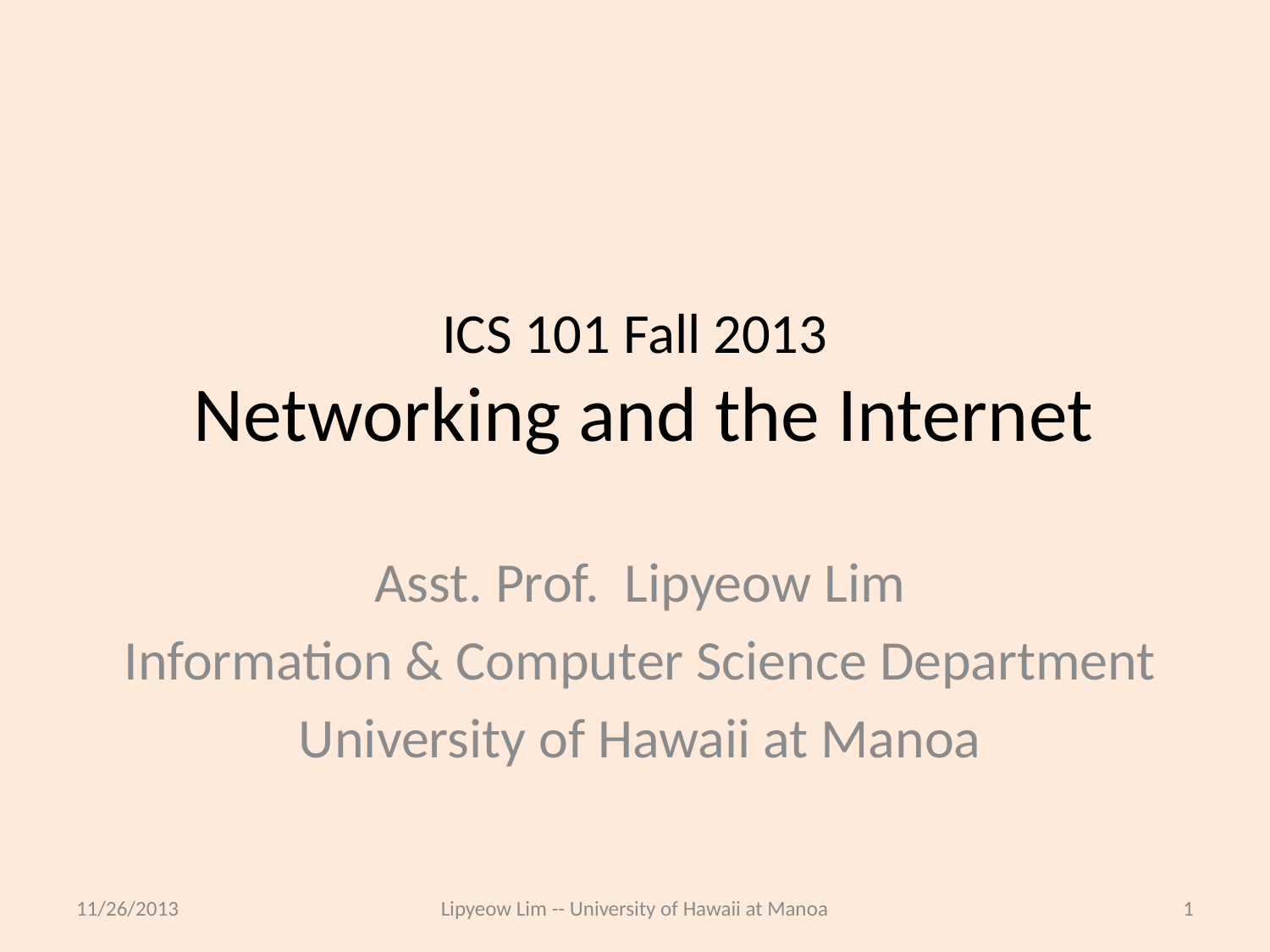

# ICS 101 Fall 2013 Networking and the Internet
Asst. Prof.  Lipyeow Lim
Information & Computer Science Department
University of Hawaii at Manoa
11/26/2013
Lipyeow Lim -- University of Hawaii at Manoa
1